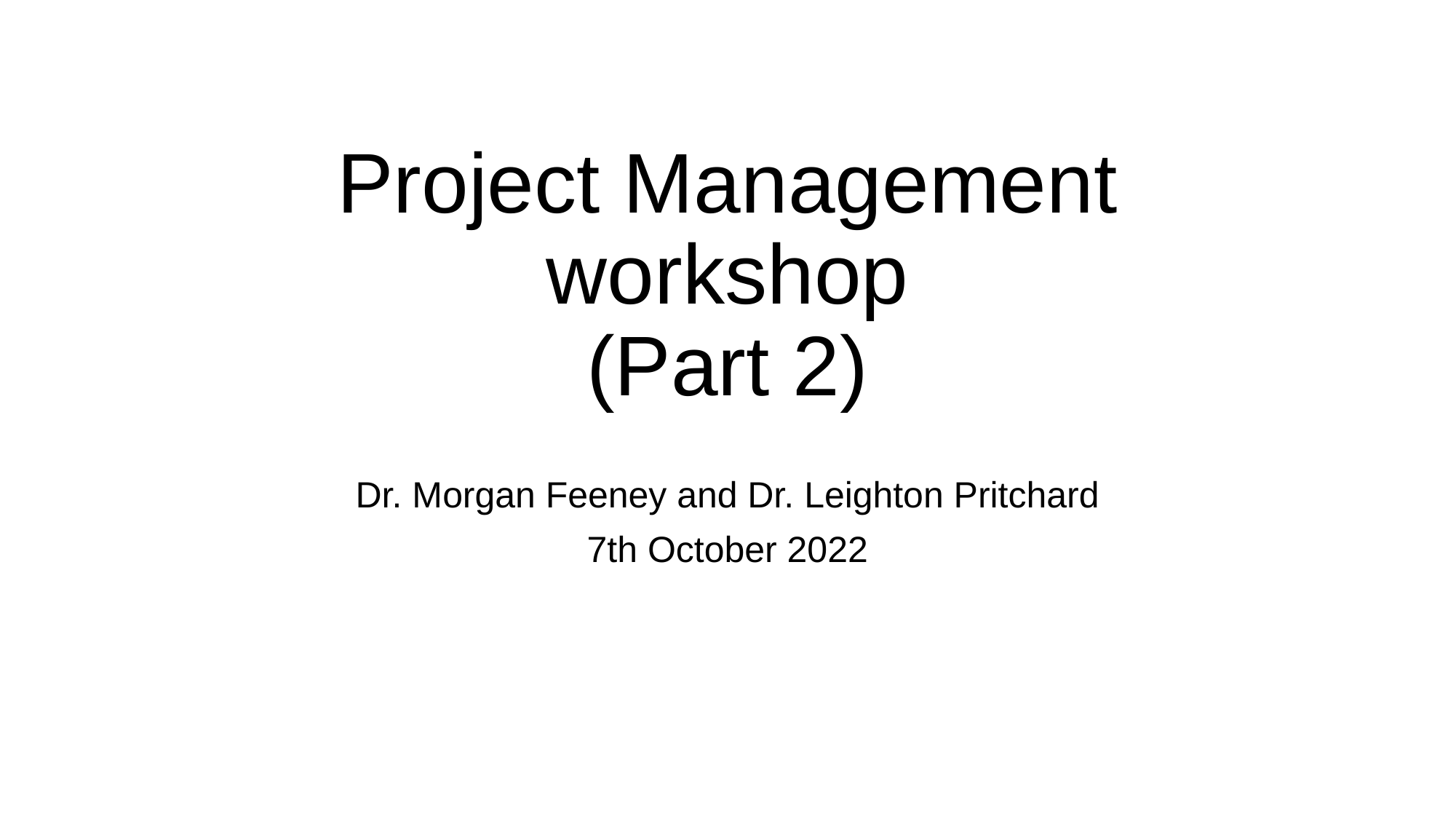

# Project Management workshop (Part 2)
Dr. Morgan Feeney and Dr. Leighton Pritchard
7th October 2022